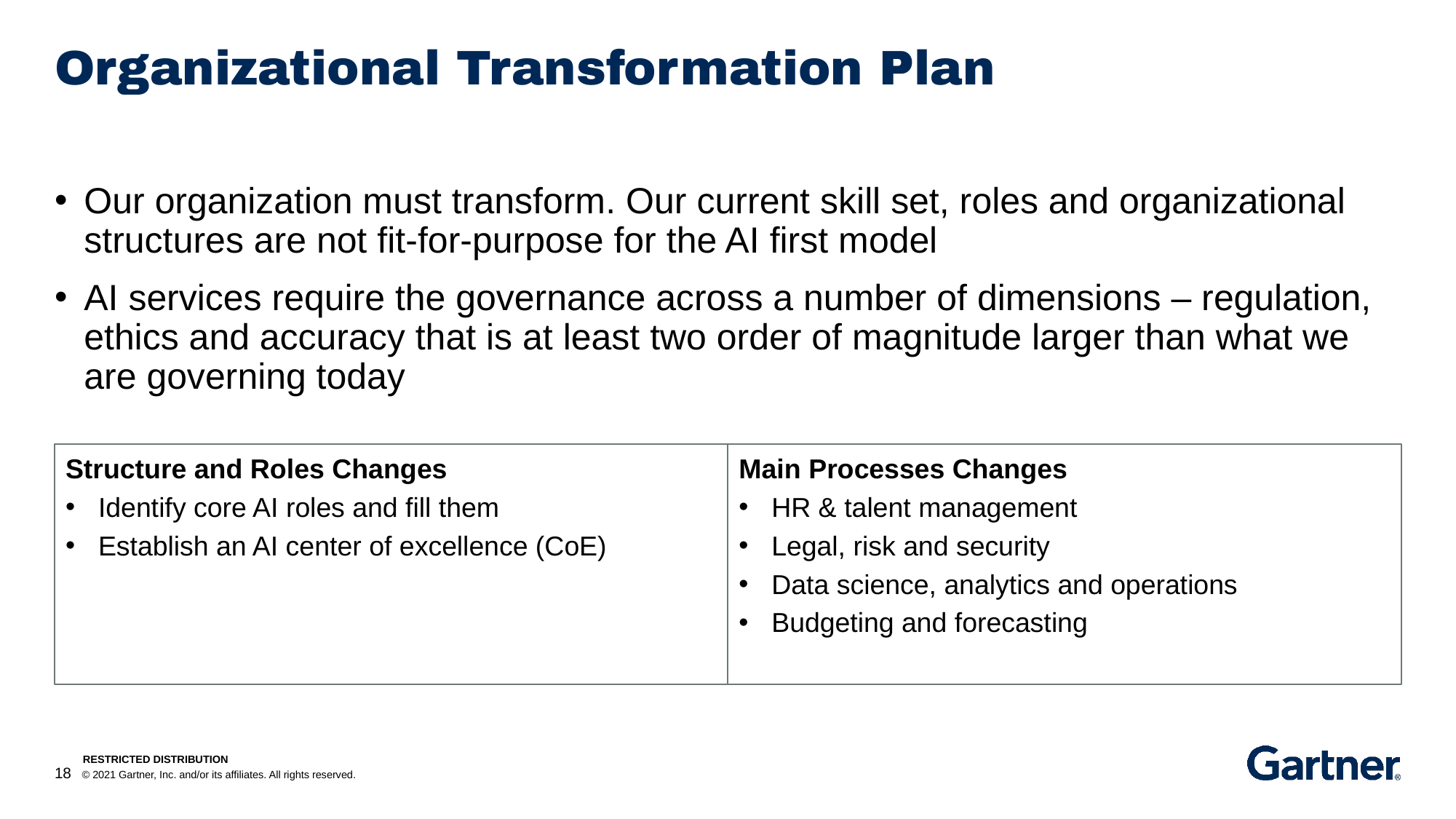

# Organizational Transformation Plan
Our organization must transform. Our current skill set, roles and organizational structures are not fit-for-purpose for the AI first model
AI services require the governance across a number of dimensions – regulation, ethics and accuracy that is at least two order of magnitude larger than what we are governing today

Structure and Roles Changes
Identify core AI roles and fill them
Establish an AI center of excellence (CoE)
Main Processes Changes
HR & talent management
Legal, risk and security
Data science, analytics and operations
Budgeting and forecasting